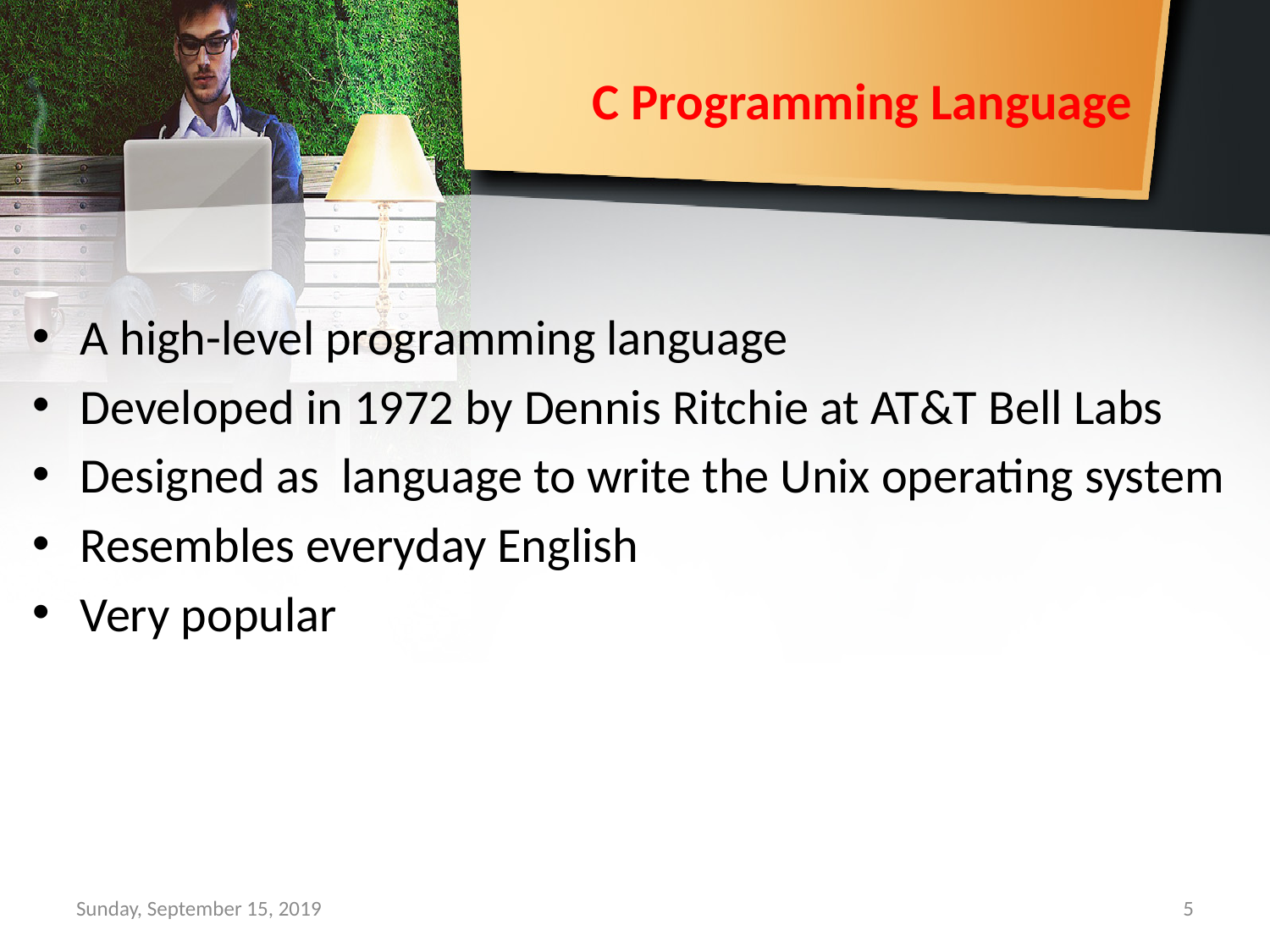

# C Programming Language
A high-level programming language
Developed in 1972 by Dennis Ritchie at AT&T Bell Labs
Designed as  language to write the Unix operating system
Resembles everyday English
Very popular
Sunday, September 15, 2019
5